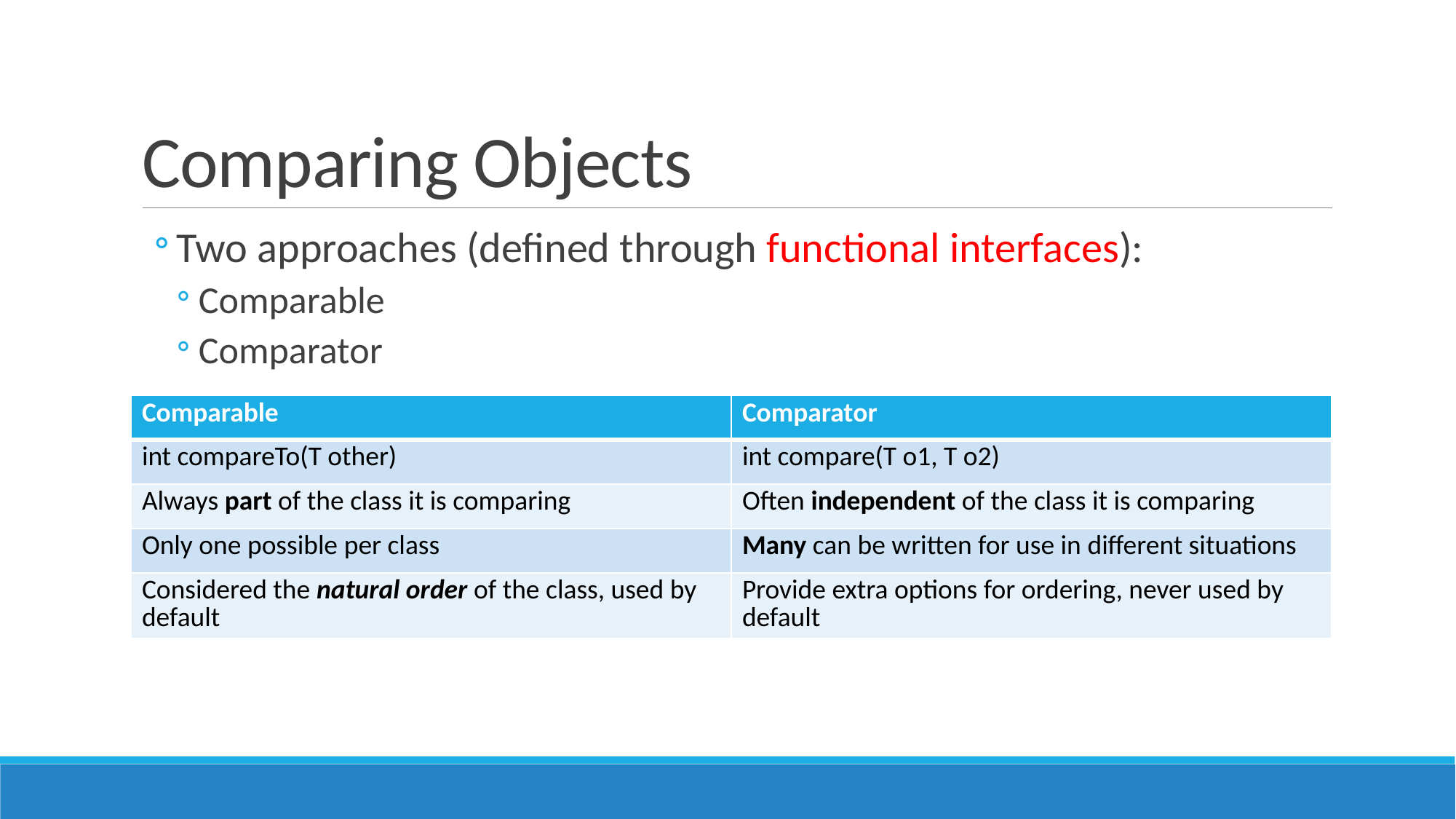

# Comparing Objects
Two approaches (defined through functional interfaces):
Comparable
Comparator

| Comparable | Comparator |
| --- | --- |
| int compareTo(T other) | int compare(T o1, T o2) |
| Always part of the class it is comparing | Often independent of the class it is comparing |
| Only one possible per class | Many can be written for use in different situations |
| Considered the natural order of the class, used by default | Provide extra options for ordering, never used by default |